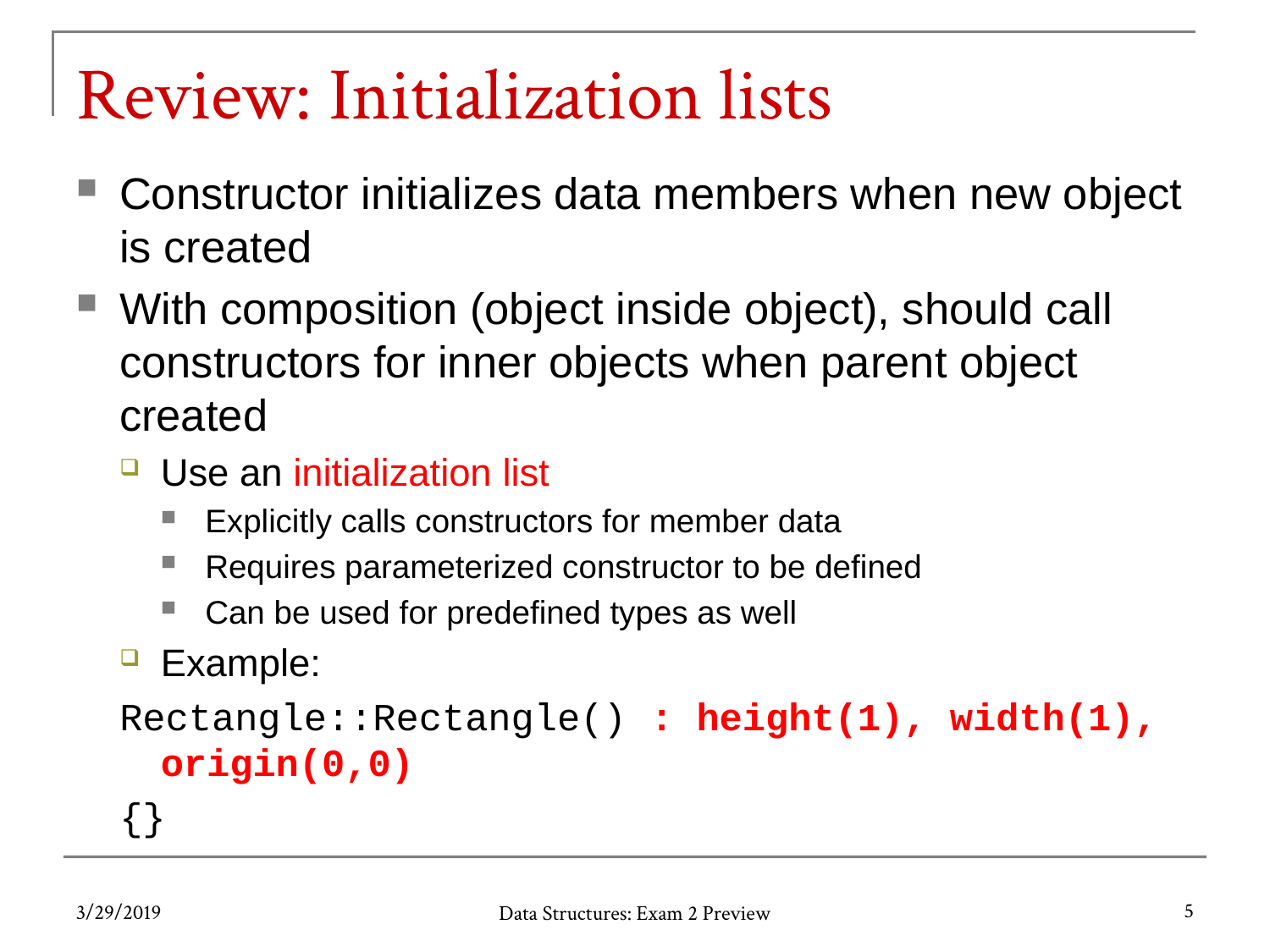

# Review: Initialization lists
Constructor initializes data members when new object is created
With composition (object inside object), should call constructors for inner objects when parent object created
Use an initialization list
Explicitly calls constructors for member data
Requires parameterized constructor to be defined
Can be used for predefined types as well
Example:
Rectangle::Rectangle() : height(1), width(1), origin(0,0)
{}
3/29/2019
5
Data Structures: Exam 2 Preview